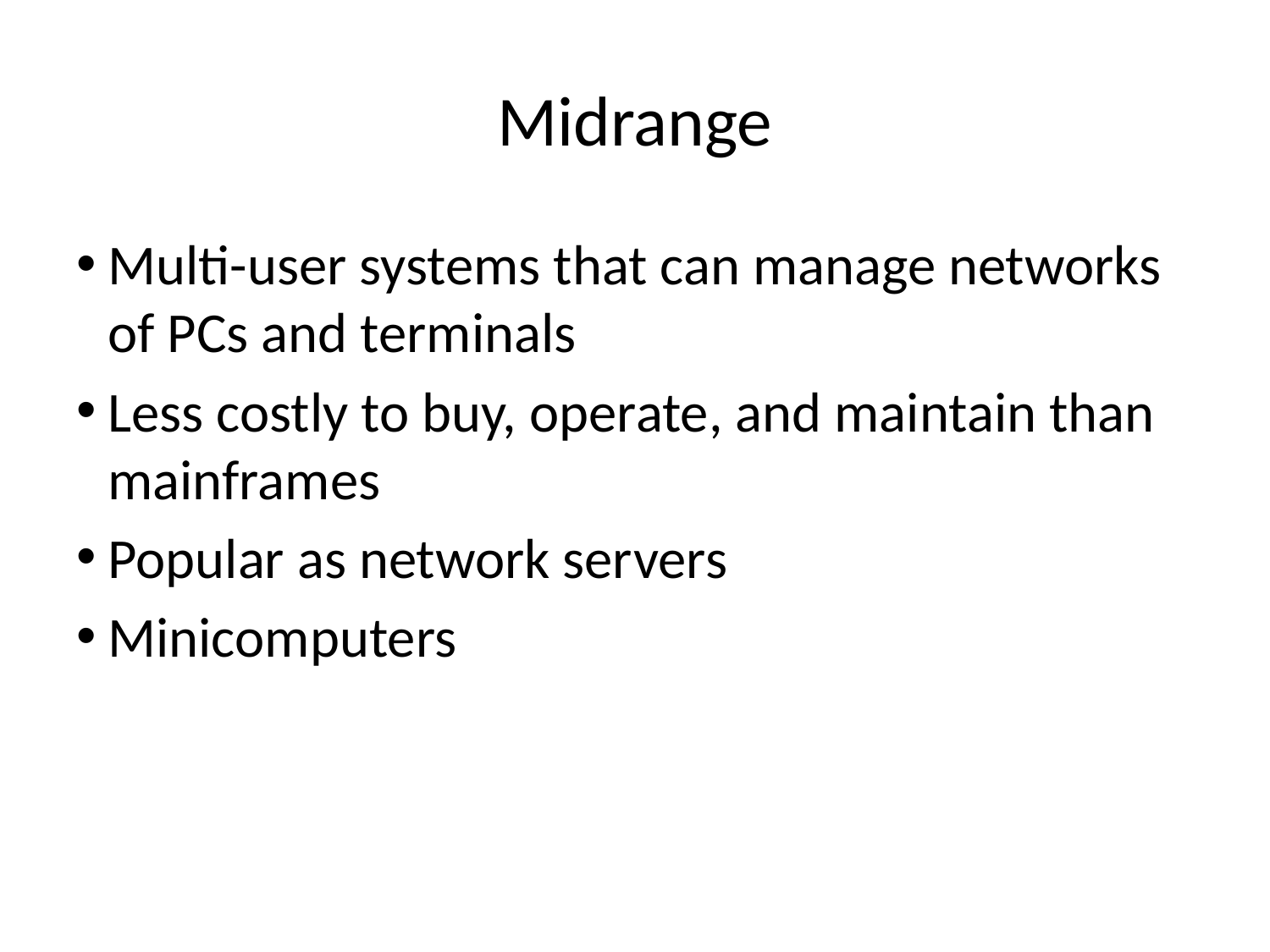

# Midrange
Multi-user systems that can manage networks of PCs and terminals
Less costly to buy, operate, and maintain than mainframes
Popular as network servers
Minicomputers